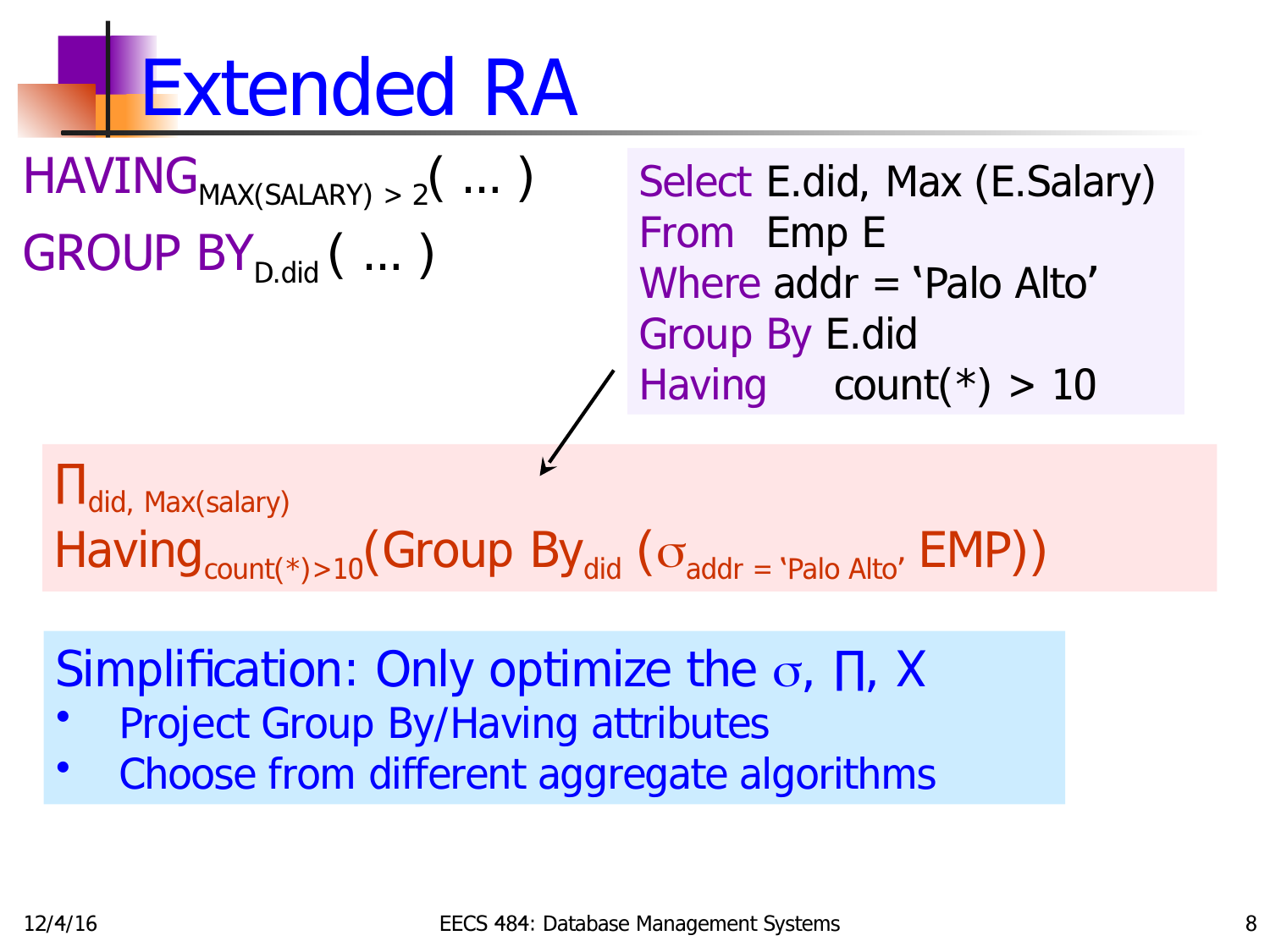

# Extended RA
HAVINGMAX(SALARY) > 2( … )
GROUP BYD.did ( … )

Select 	E.did, Max (E.Salary)
From 	Emp E
Where addr = ‘Palo Alto’
Group By E.did
Having     count(*) > 10

∏did, Max(salary)
Havingcount(*)>10(Group Bydid (σaddr = ‘Palo Alto’ EMP))
Simplification: Only optimize the σ, ∏, X
Project Group By/Having attributes
Choose from different aggregate algorithms
12/4/16
EECS 484: Database Management Systems
8